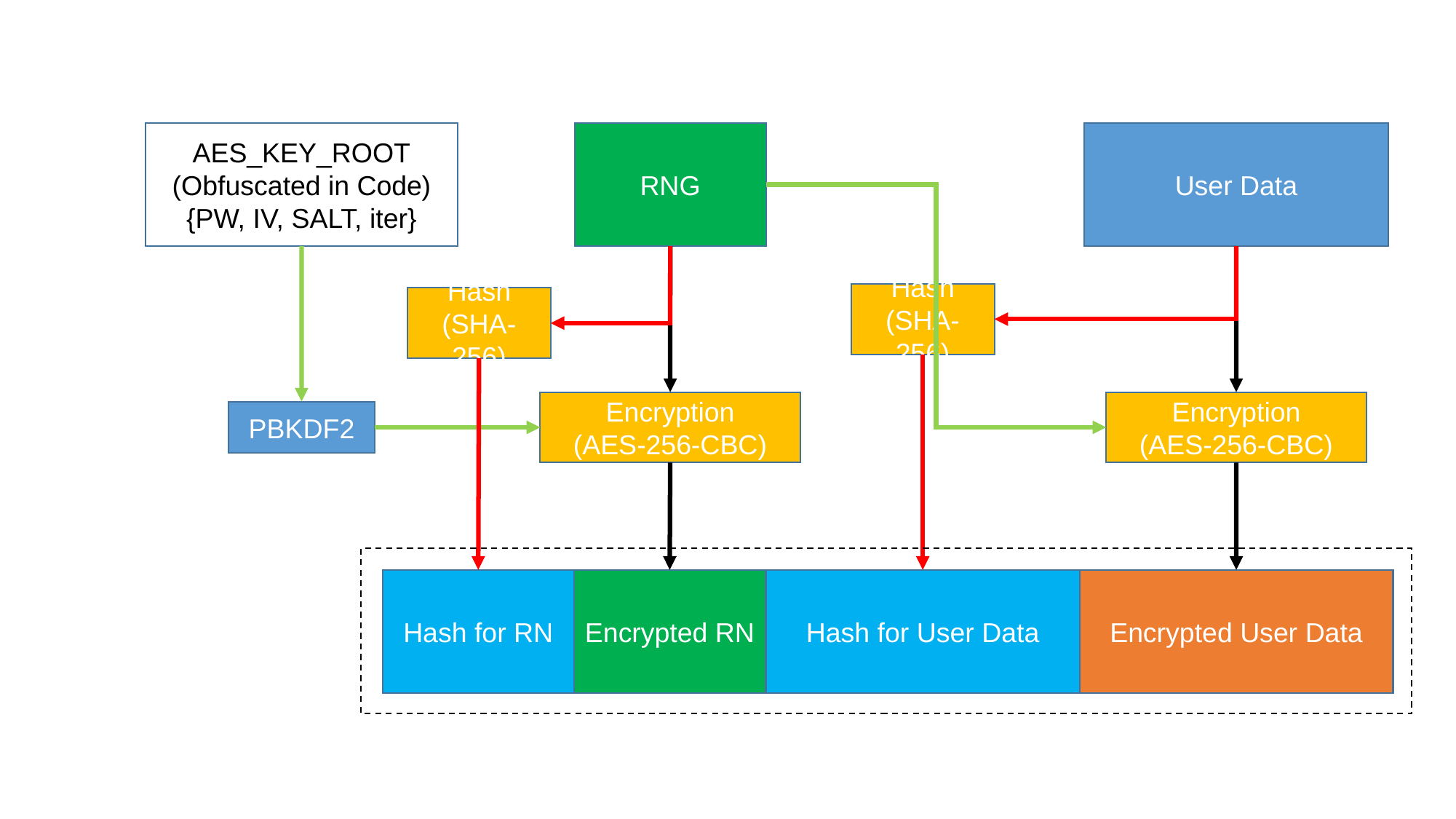

AES_KEY_ROOT
(Obfuscated in Code)
{PW, IV, SALT, iter}
RNG
User Data
Hash
(SHA-256)
Hash
(SHA-256)
Encryption
(AES-256-CBC)
Encryption
(AES-256-CBC)
PBKDF2

Hash for RN
Encrypted RN
Hash for User Data
Encrypted User Data